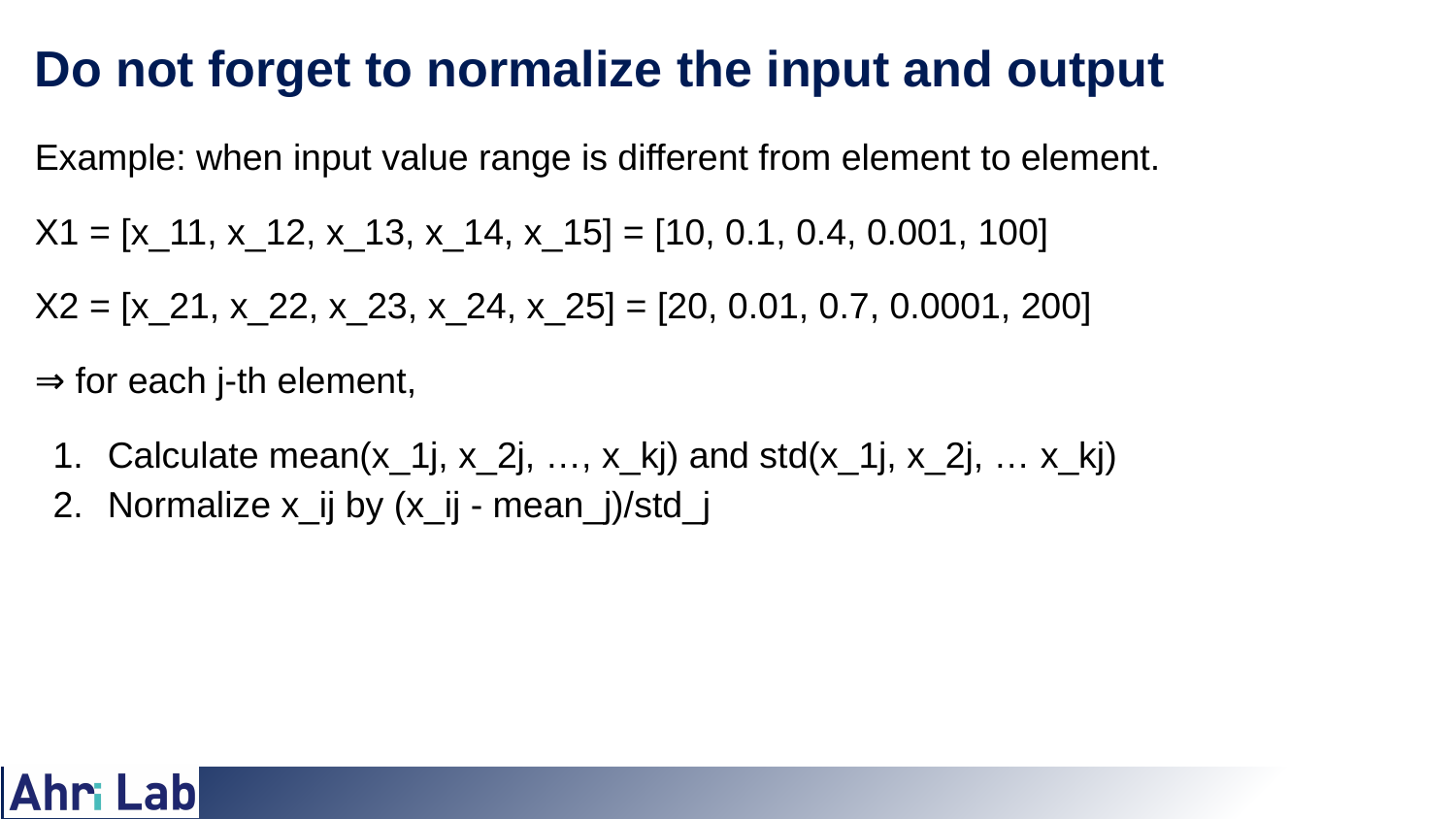

# Do not forget to normalize the input and output
Example: when input value range is different from element to element.
X1 = [x_11, x_12, x_13, x_14, x_15] = [10, 0.1, 0.4, 0.001, 100]
X2 = [x_21, x_22, x_23, x_24, x_25] = [20, 0.01, 0.7, 0.0001, 200]
⇒ for each j-th element,
Calculate mean(x_1j, x_2j, …, x_kj) and std(x_1j, x_2j, … x_kj)
Normalize x_ij by (x_ij - mean_j)/std_j